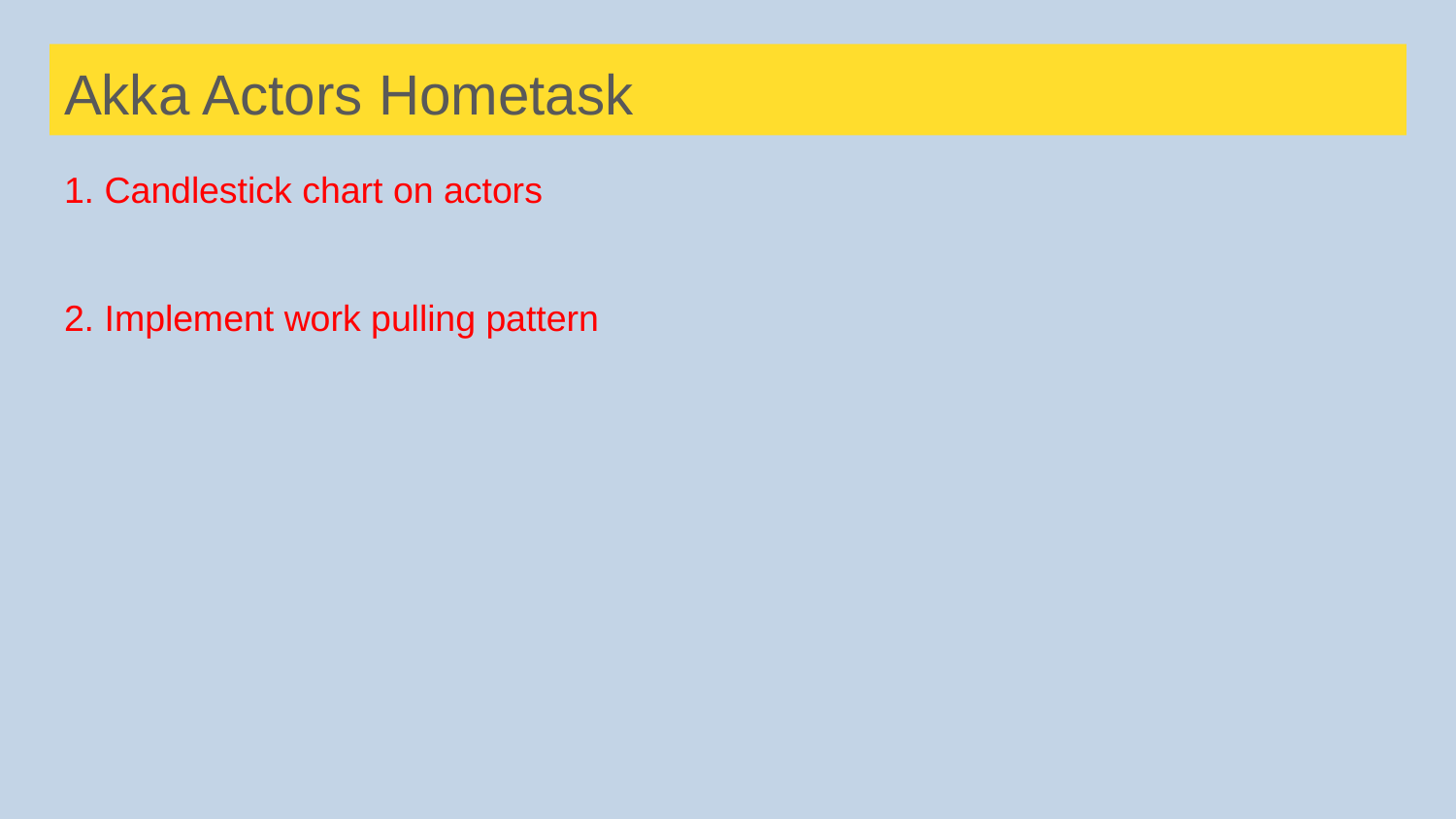

# Akka Actors Hometask
1. Candlestick chart on actors

2. Implement work pulling pattern